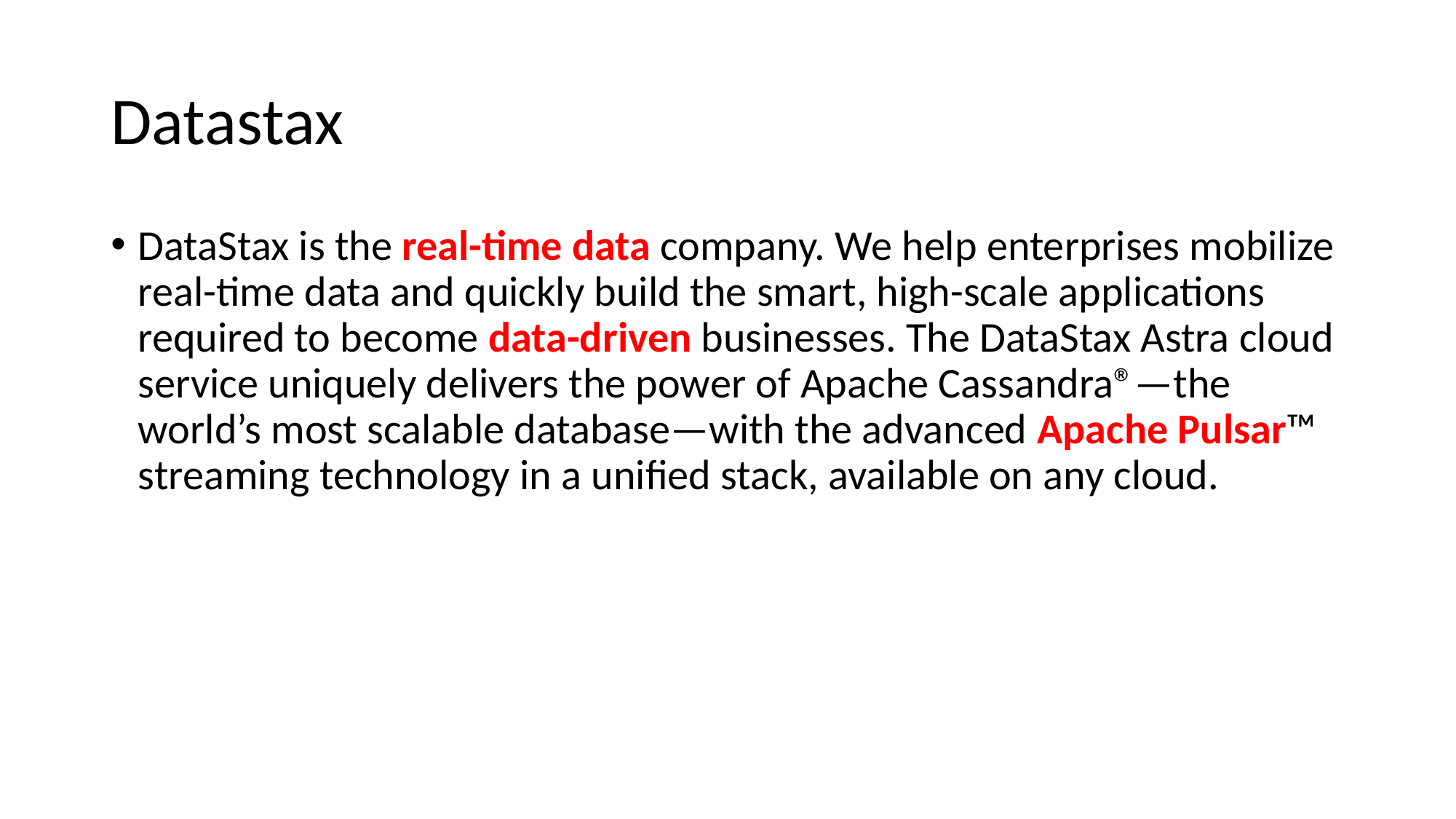

# Datastax
DataStax is the real-time data company. We help enterprises mobilize real-time data and quickly build the smart, high-scale applications required to become data-driven businesses. The DataStax Astra cloud service uniquely delivers the power of Apache Cassandra®—the world’s most scalable database—with the advanced Apache Pulsar™ streaming technology in a unified stack, available on any cloud.